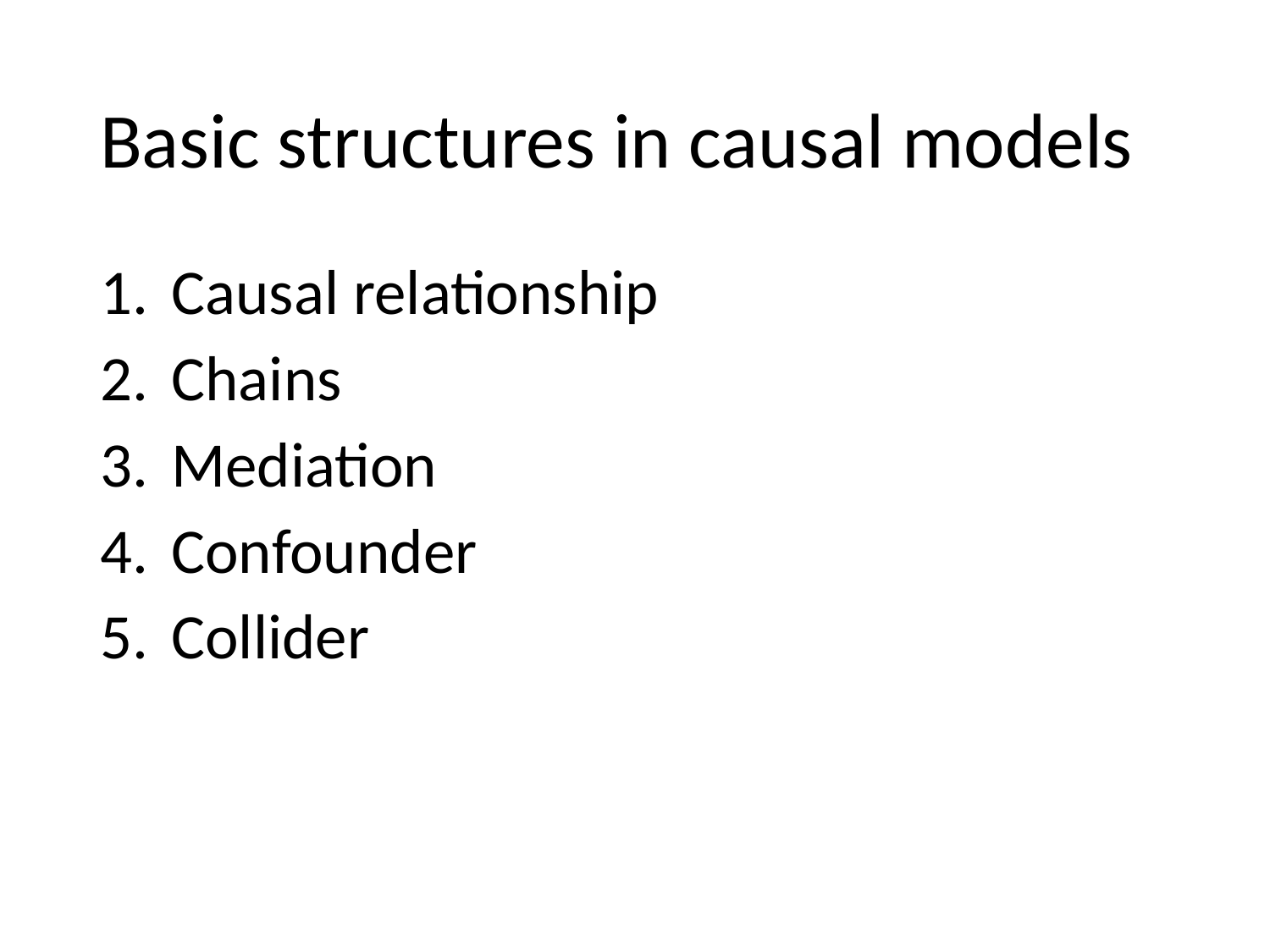

# Basic structures in causal models
Causal relationship
Chains
Mediation
Confounder
Collider